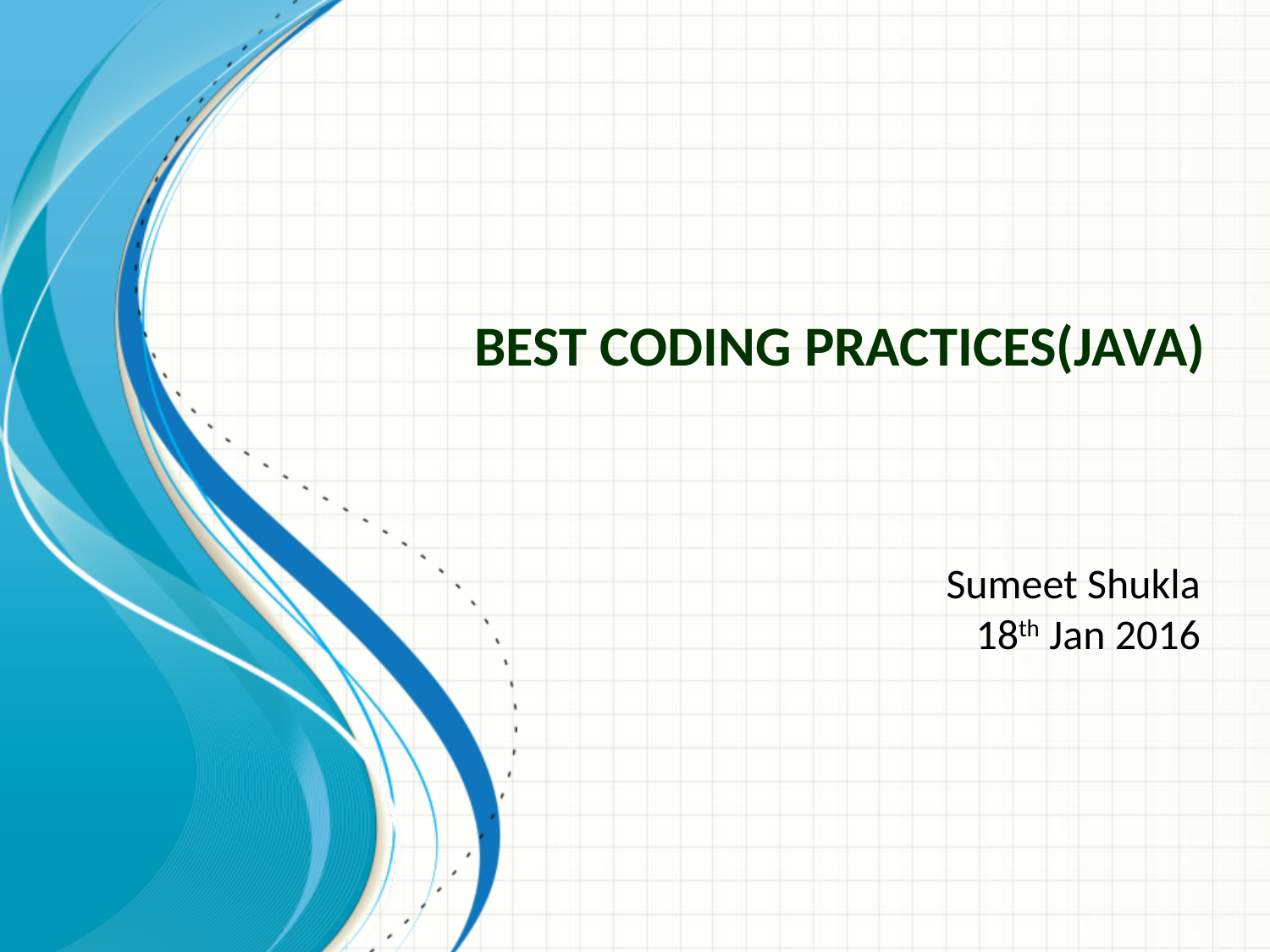

# Best Coding Practices(Java)
Sumeet Shukla
18th Jan 2016